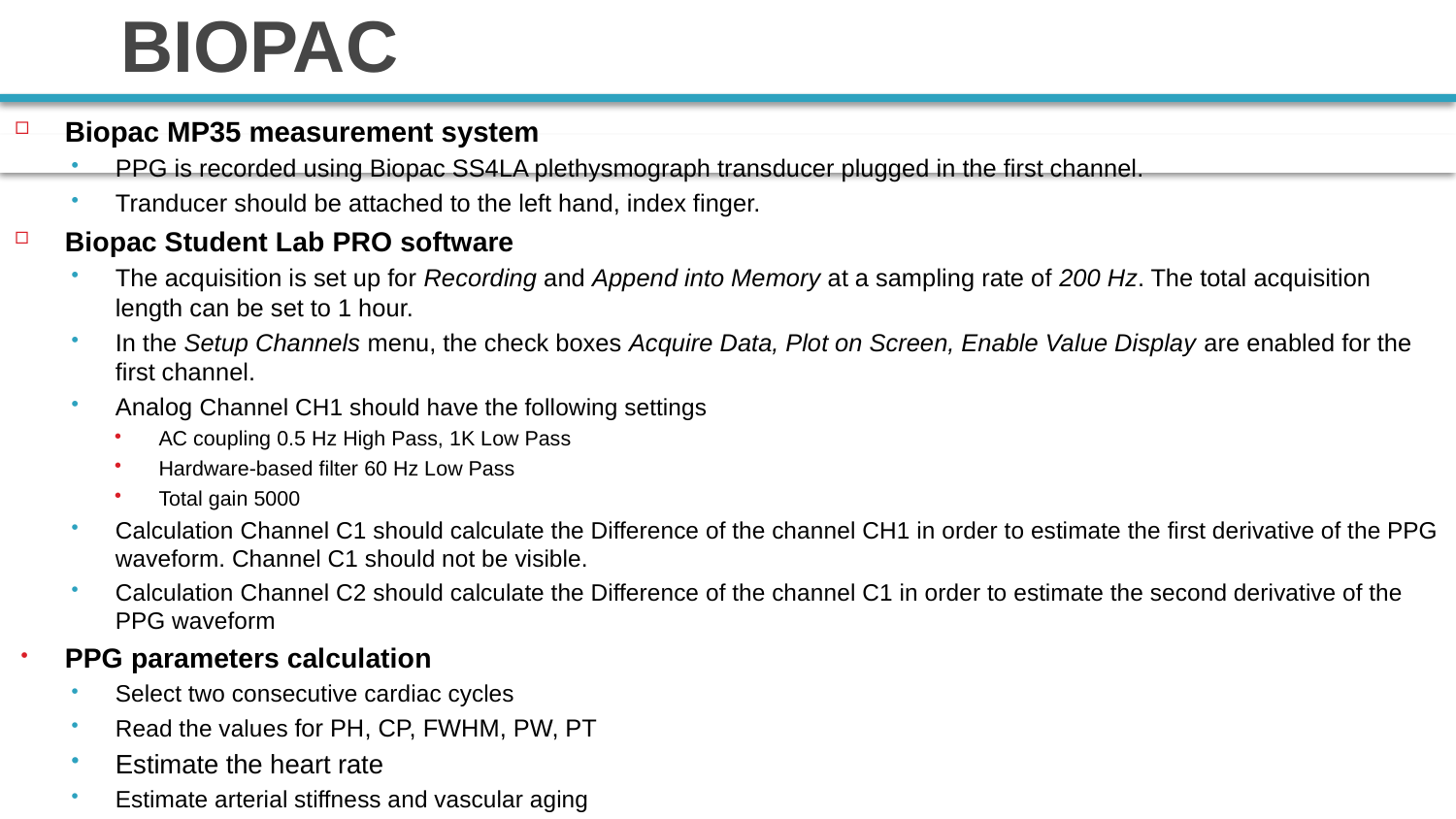

# Exercice 1: PPG measurement with BIOPAC
Biopac MP35 measurement system
PPG is recorded using Biopac SS4LA plethysmograph transducer plugged in the first channel.
Tranducer should be attached to the left hand, index finger.
Biopac Student Lab PRO software
The acquisition is set up for Recording and Append into Memory at a sampling rate of 200 Hz. The total acquisition length can be set to 1 hour.
In the Setup Channels menu, the check boxes Acquire Data, Plot on Screen, Enable Value Display are enabled for the first channel.
Analog Channel CH1 should have the following settings
AC coupling 0.5 Hz High Pass, 1K Low Pass
Hardware-based filter 60 Hz Low Pass
Total gain 5000
Calculation Channel C1 should calculate the Difference of the channel CH1 in order to estimate the first derivative of the PPG waveform. Channel C1 should not be visible.
Calculation Channel C2 should calculate the Difference of the channel C1 in order to estimate the second derivative of the PPG waveform
PPG parameters calculation
Select two consecutive cardiac cycles
Read the values for PH, CP, FWHM, PW, PT
Estimate the heart rate
Estimate arterial stiffness and vascular aging